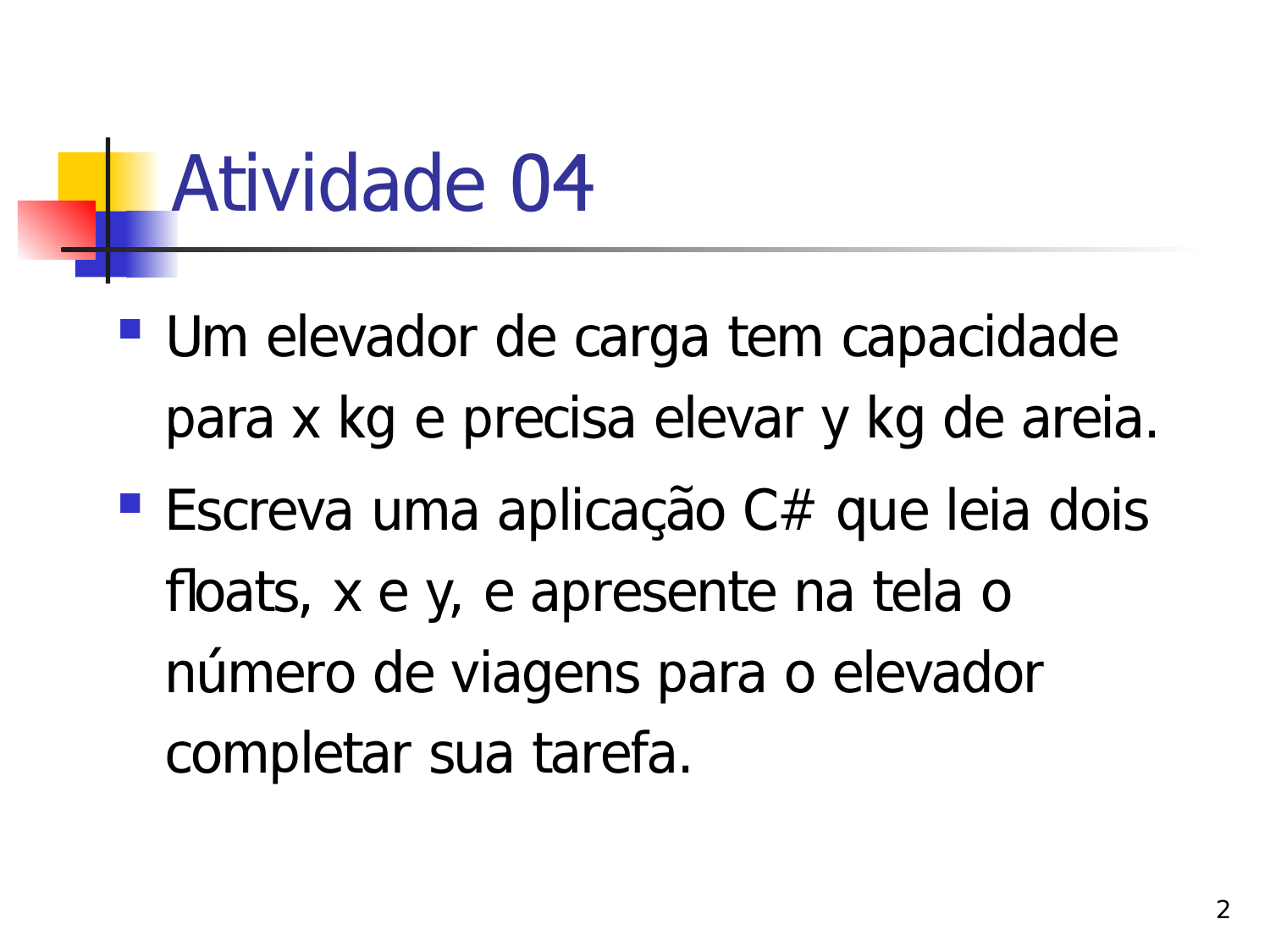

# Atividade 04
Um elevador de carga tem capacidade para x kg e precisa elevar y kg de areia.
Escreva uma aplicação C# que leia dois floats, x e y, e apresente na tela o número de viagens para o elevador completar sua tarefa.
2